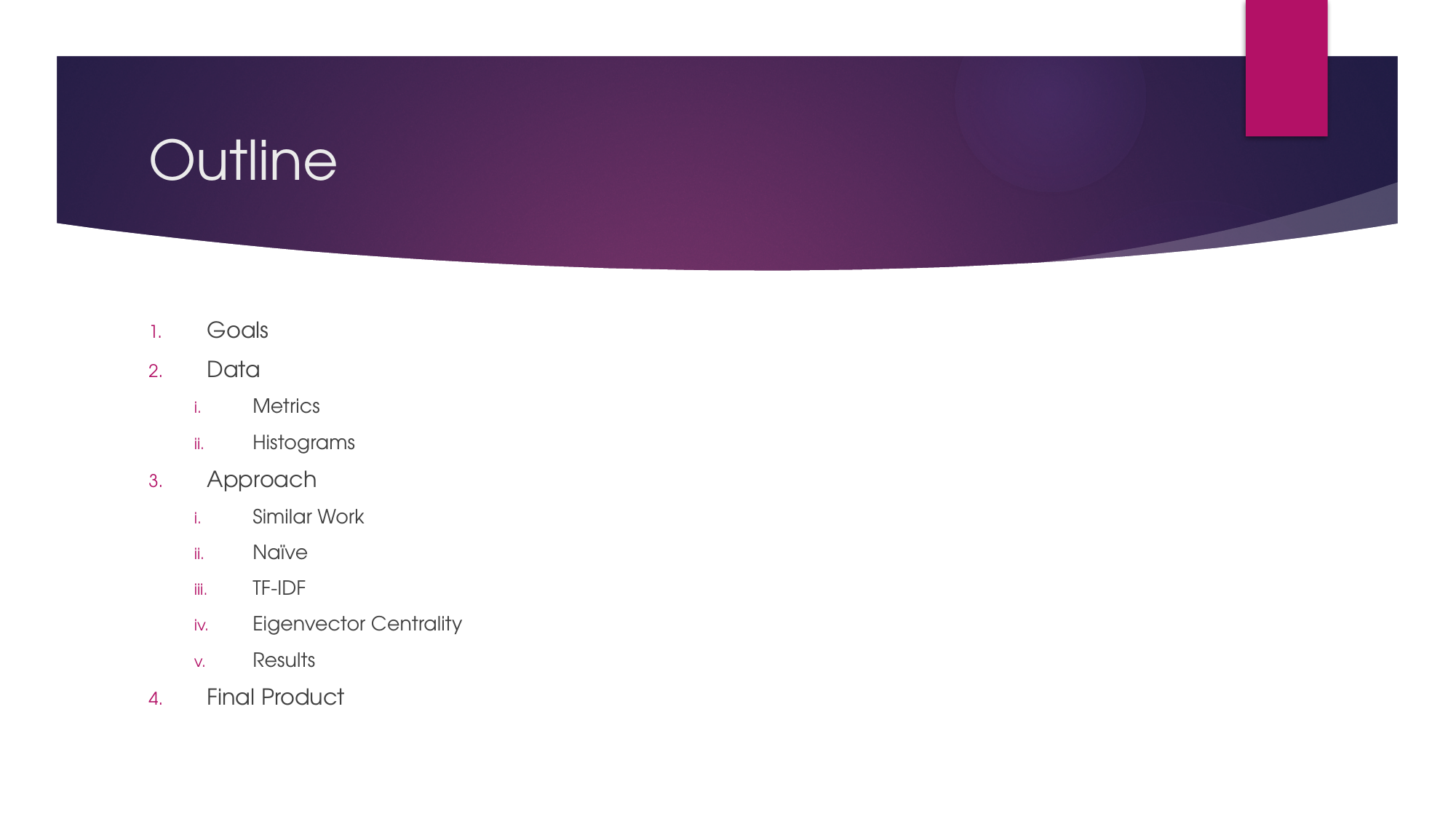

# Outline
Goals
Data
Metrics
Histograms
Approach
Similar Work
Naïve
TF-IDF
Eigenvector Centrality
Results
Final Product